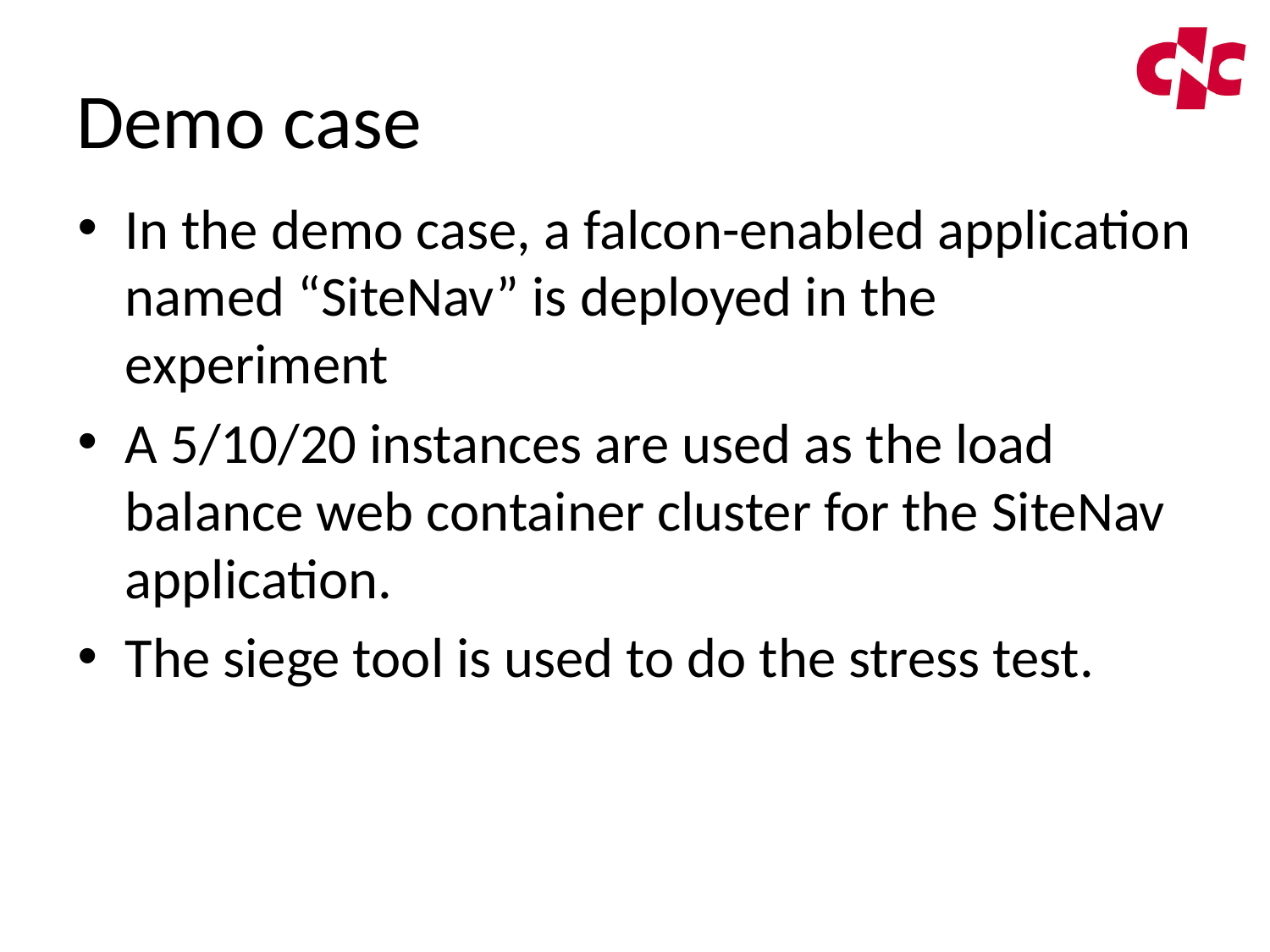

# Demo case
In the demo case, a falcon-enabled application named “SiteNav” is deployed in the experiment
A 5/10/20 instances are used as the load balance web container cluster for the SiteNav application.
The siege tool is used to do the stress test.